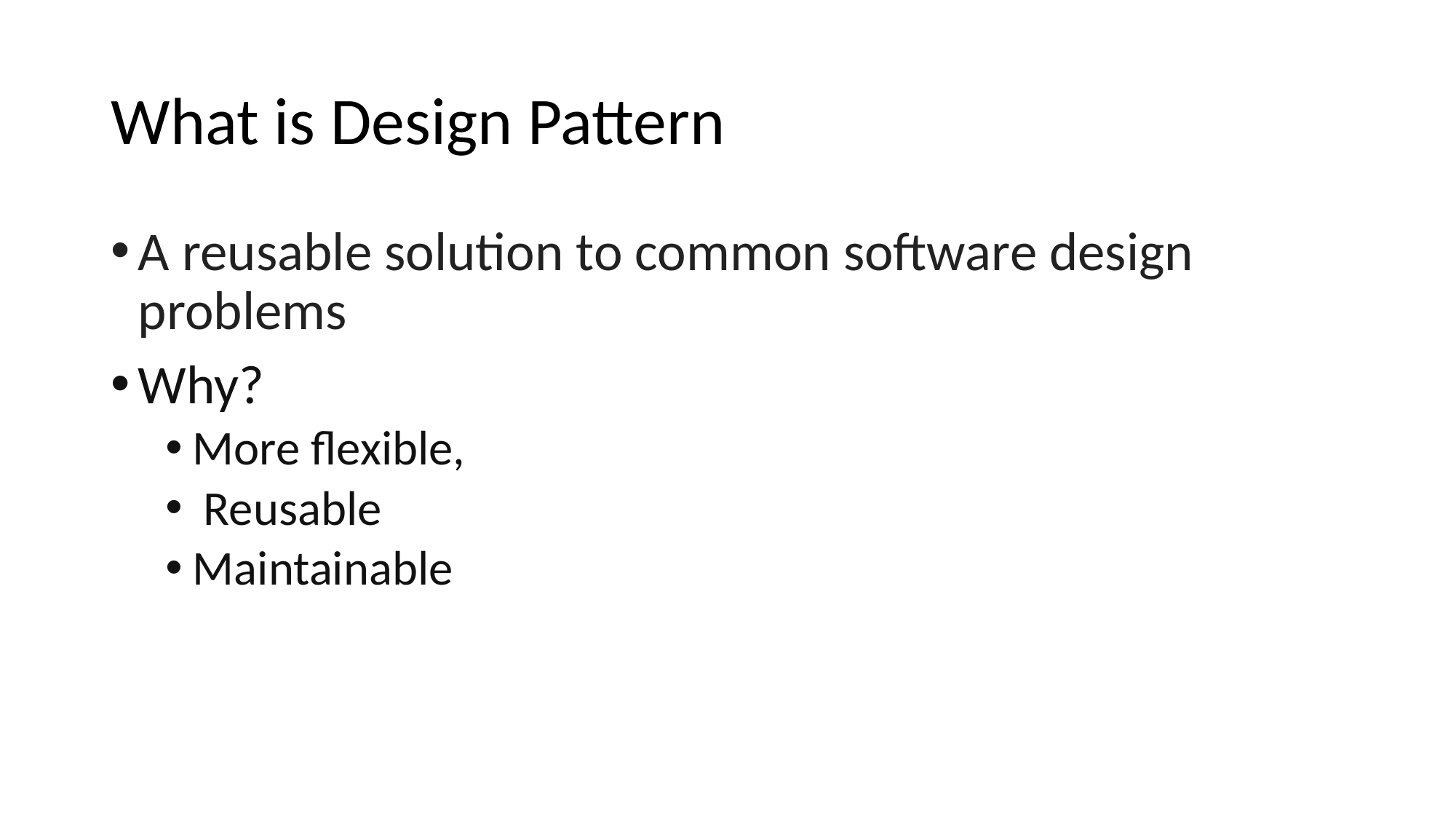

# What is Design Pattern
A reusable solution to common software design problems
Why?
More flexible,
 Reusable
Maintainable